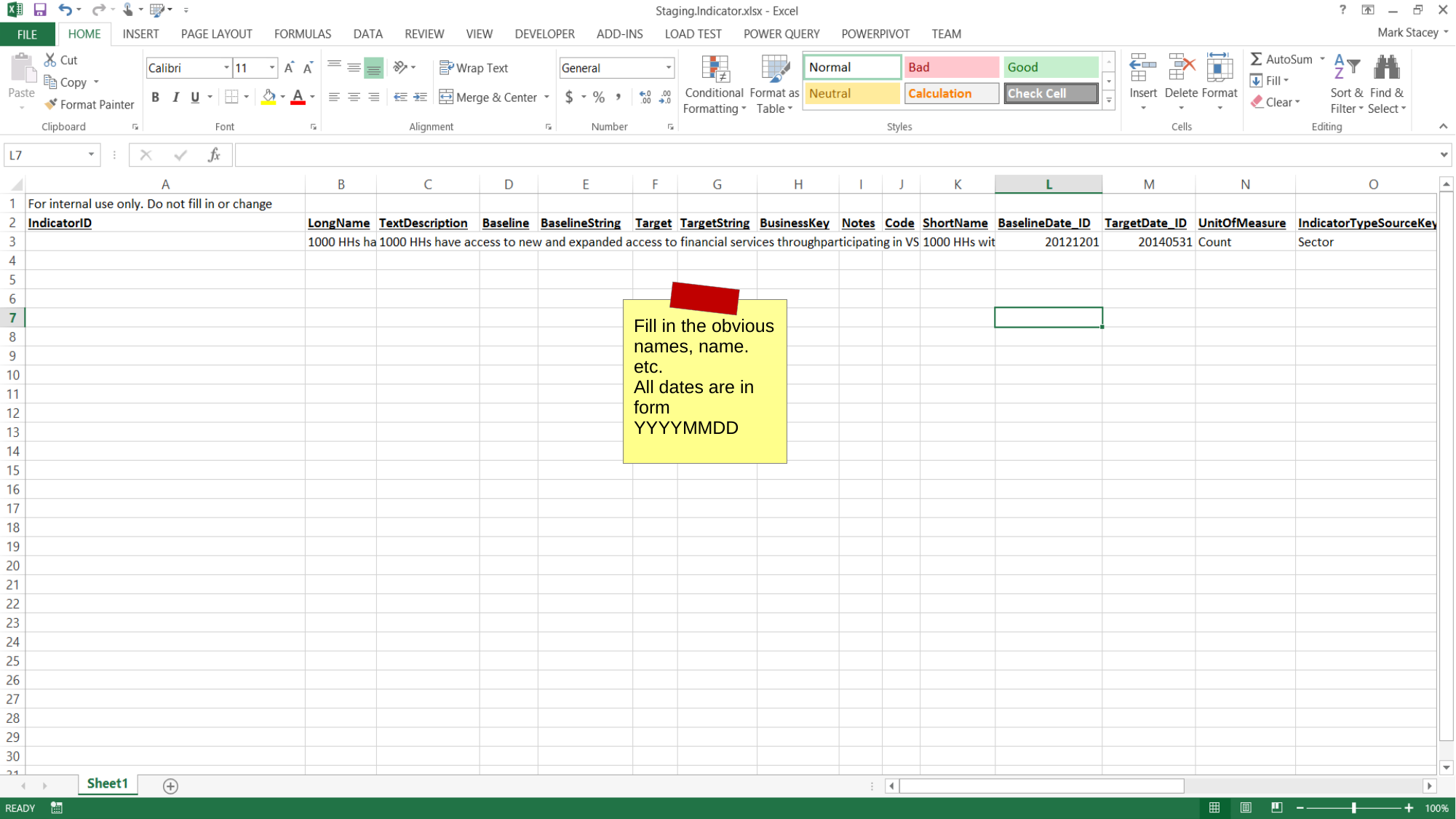

Fill in the obvious names, name. etc.
All dates are in form YYYYMMDD